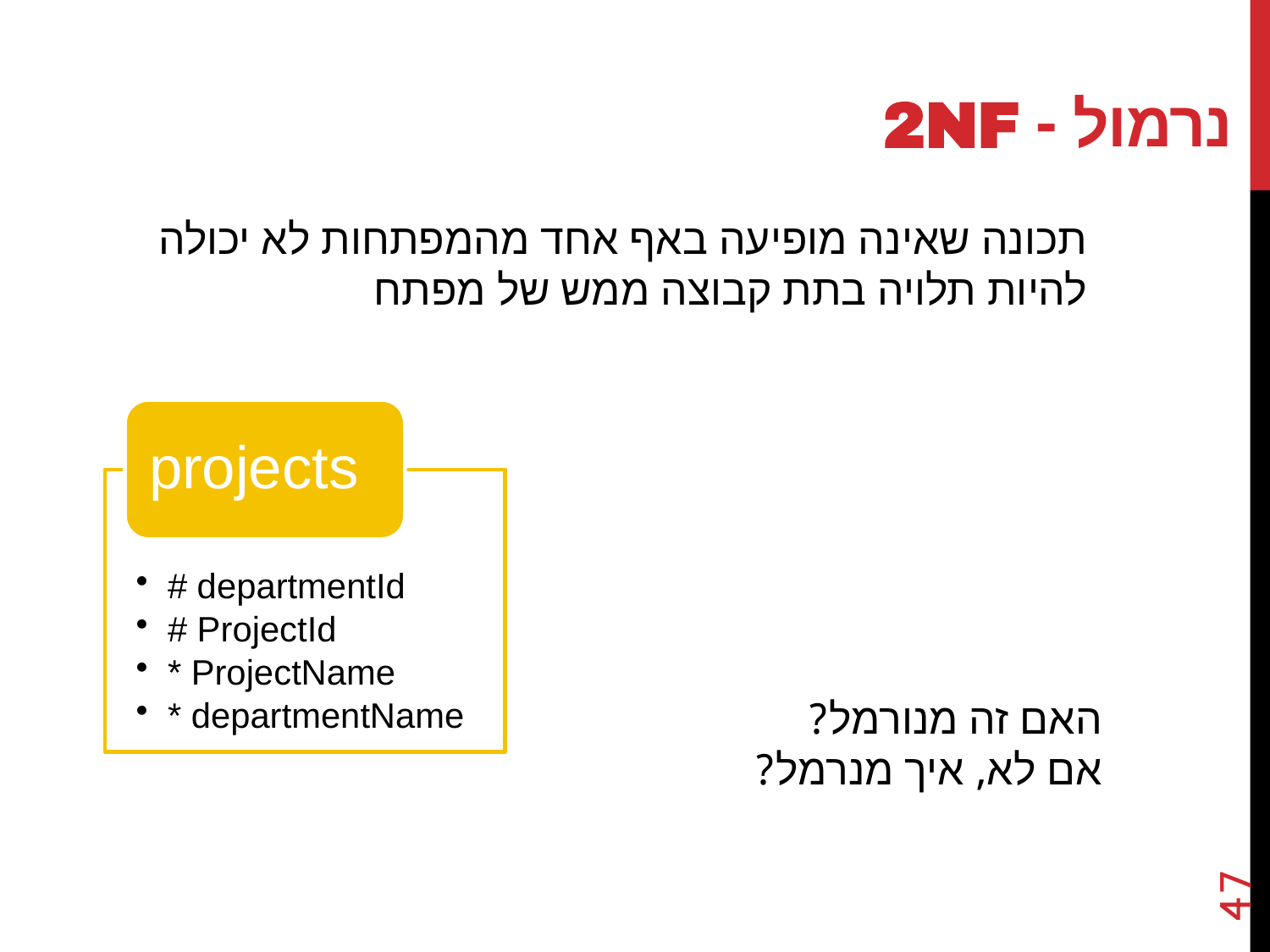

# נרמול - 2NF
תכונה שאינה מופיעה באף אחד מהמפתחות לא יכולה להיות תלויה בתת קבוצה ממש של מפתח
# departmentId
# ProjectId
* ProjectName
* departmentName
projects
האם זה מנורמל?
אם לא, איך מנרמל?
47